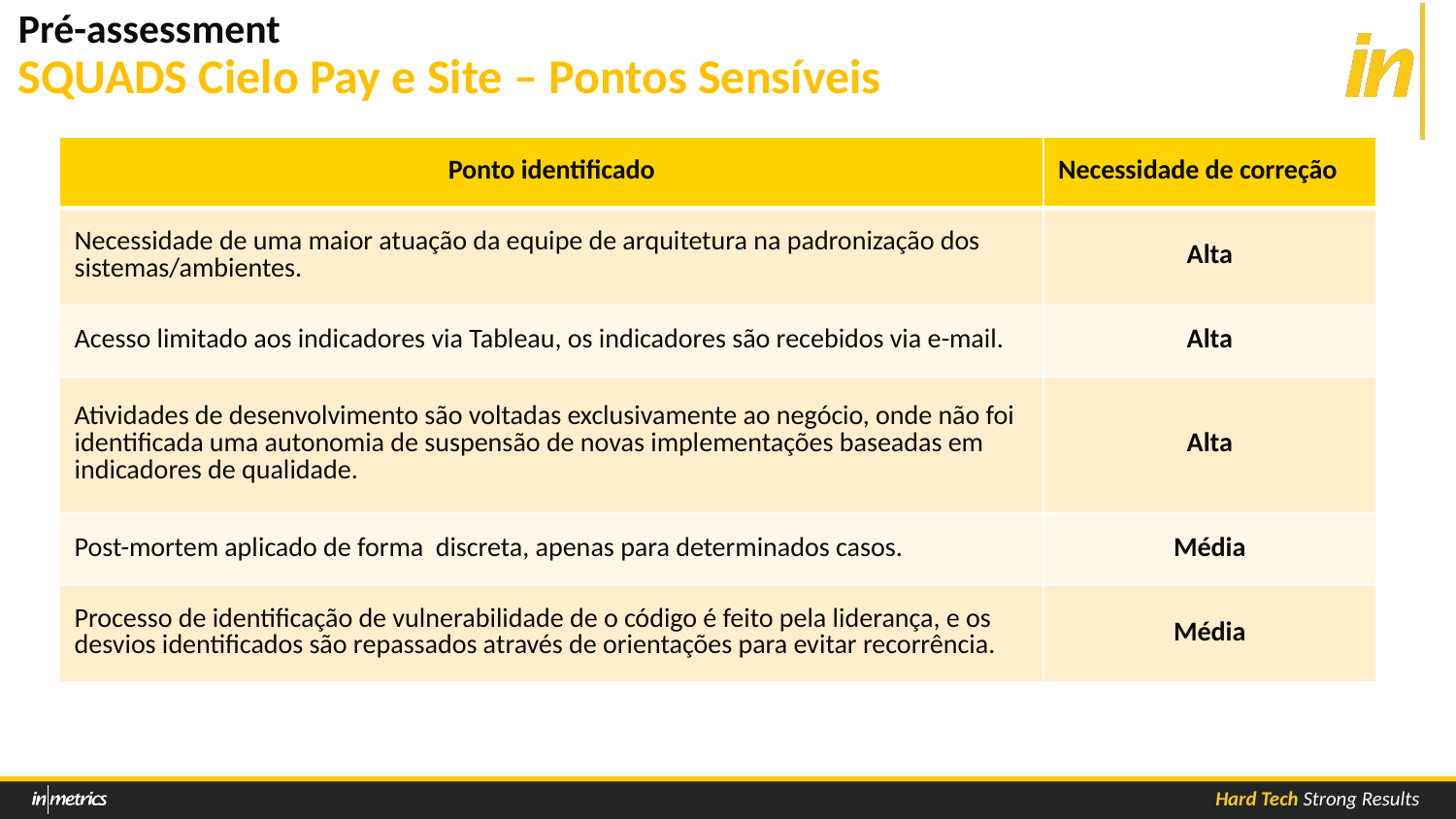

# Pré-assessment SQUADS Cielo Pay e Site – Pontos Sensíveis

| Ponto identificado | Necessidade de correção |
| --- | --- |
| Necessidade de uma maior atuação da equipe de arquitetura na padronização dos sistemas/ambientes. | Alta |
| Acesso limitado aos indicadores via Tableau, os indicadores são recebidos via e-mail. | Alta |
| Atividades de desenvolvimento são voltadas exclusivamente ao negócio, onde não foi identificada uma autonomia de suspensão de novas implementações baseadas em indicadores de qualidade. | Alta |
| Post-mortem aplicado de forma discreta, apenas para determinados casos. | Média |
| Processo de identificação de vulnerabilidade de o código é feito pela liderança, e os desvios identificados são repassados através de orientações para evitar recorrência. | Média |